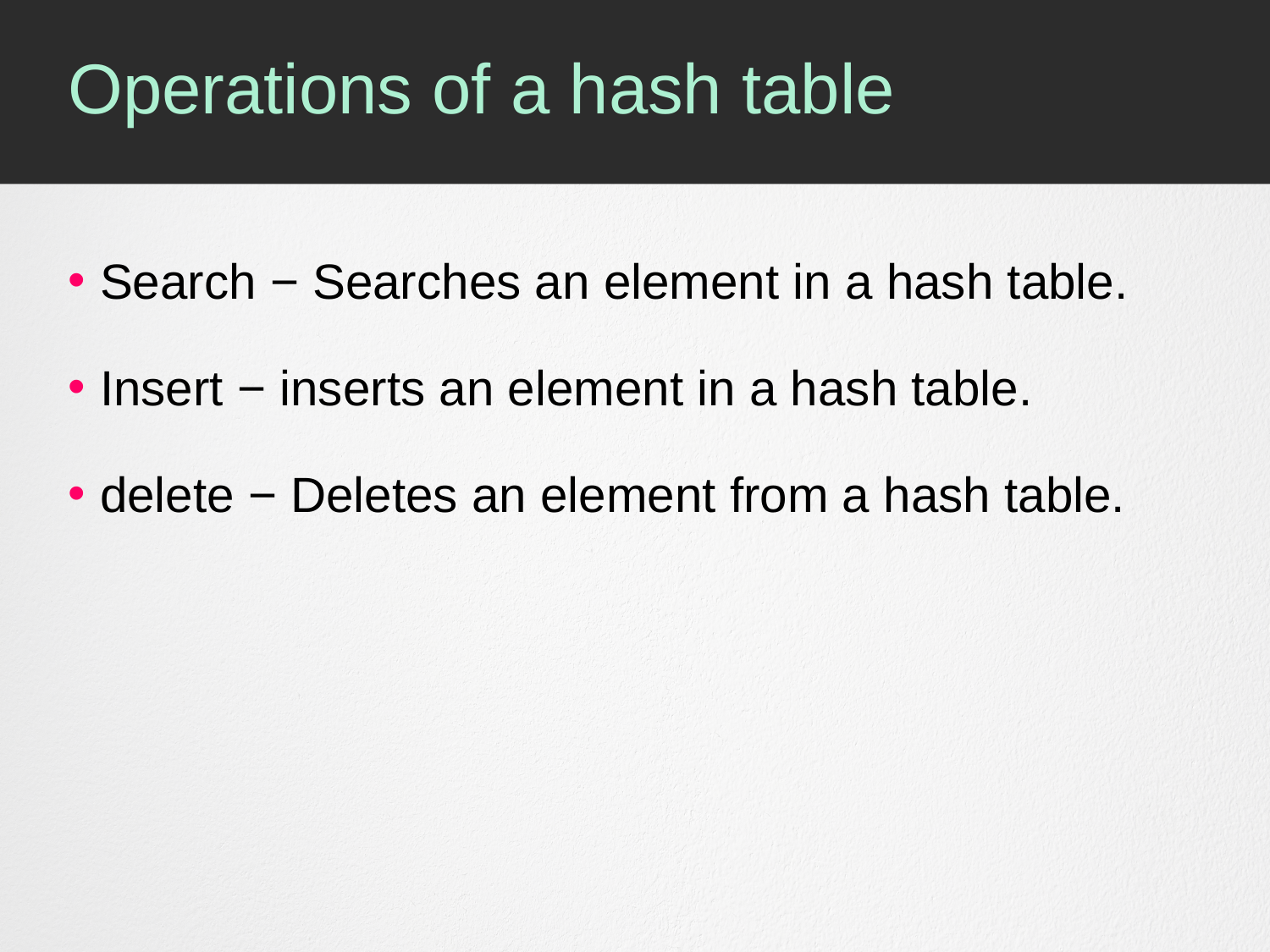

# Operations of a hash table
Search − Searches an element in a hash table.
Insert − inserts an element in a hash table.
delete − Deletes an element from a hash table.